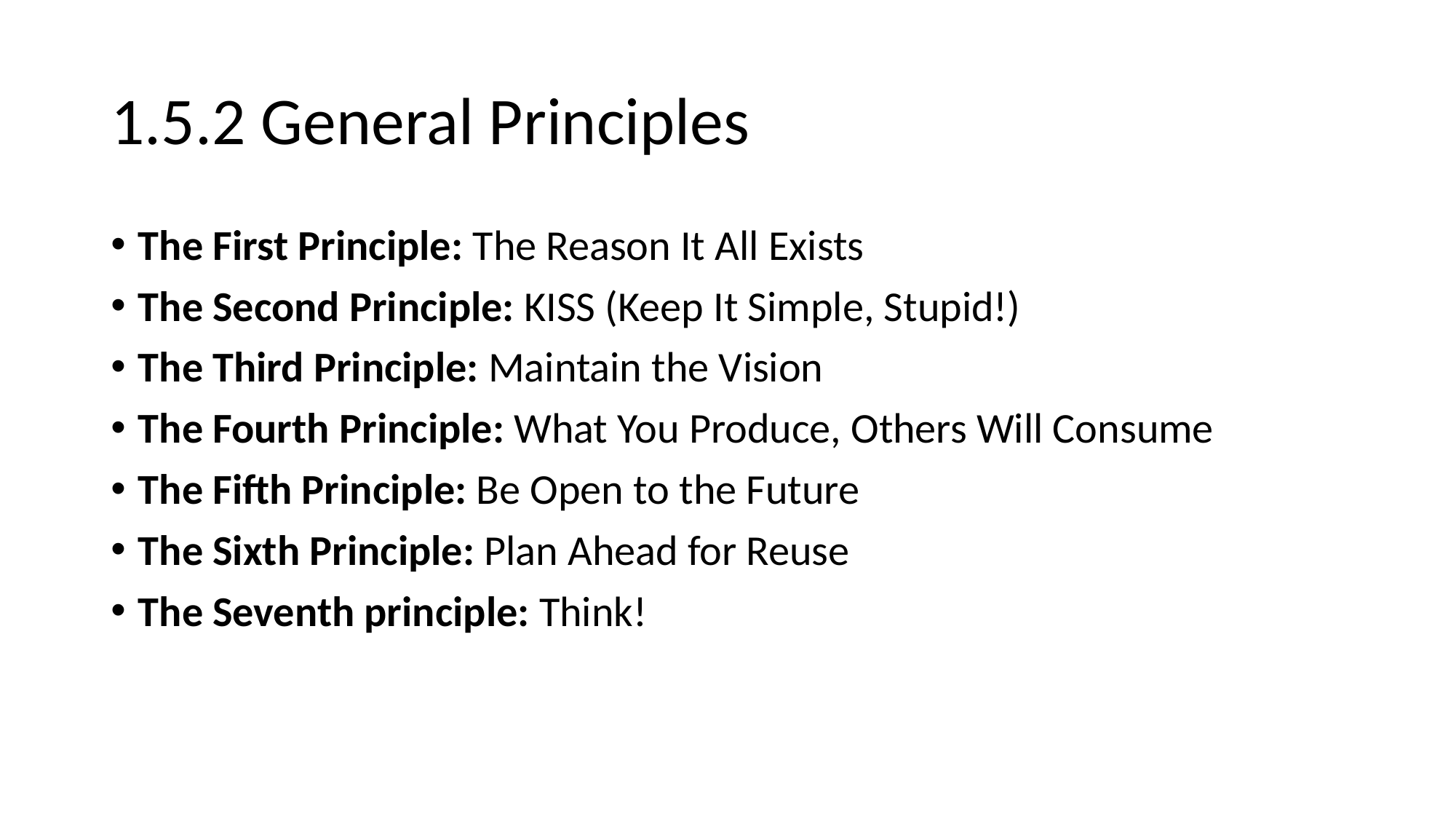

# 1.5.2 General Principles
The First Principle: The Reason It All Exists
The Second Principle: KISS (Keep It Simple, Stupid!)
The Third Principle: Maintain the Vision
The Fourth Principle: What You Produce, Others Will Consume
The Fifth Principle: Be Open to the Future
The Sixth Principle: Plan Ahead for Reuse
The Seventh principle: Think!